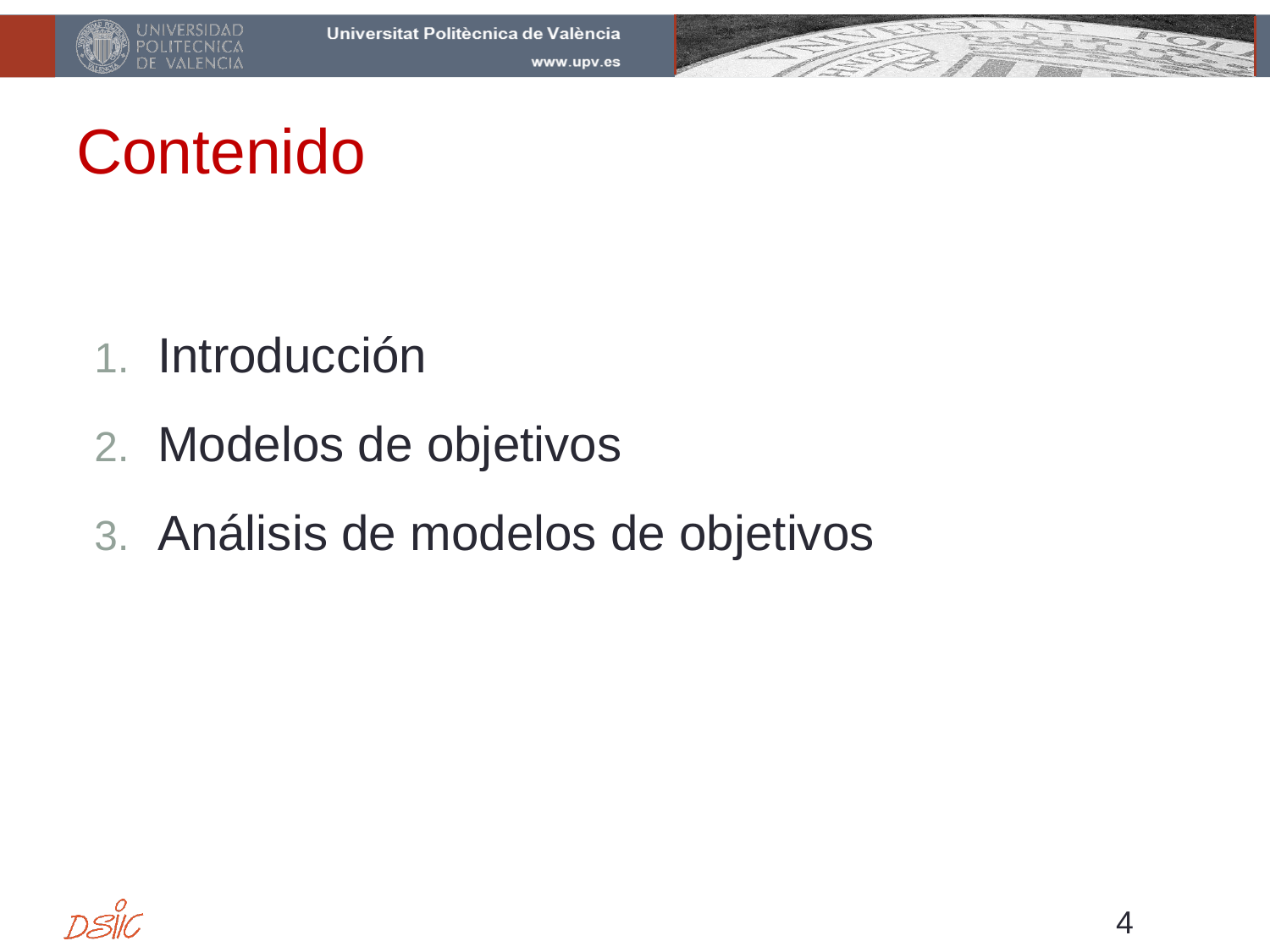

# Contenido

Introducción
Modelos de objetivos
Análisis de modelos de objetivos
4